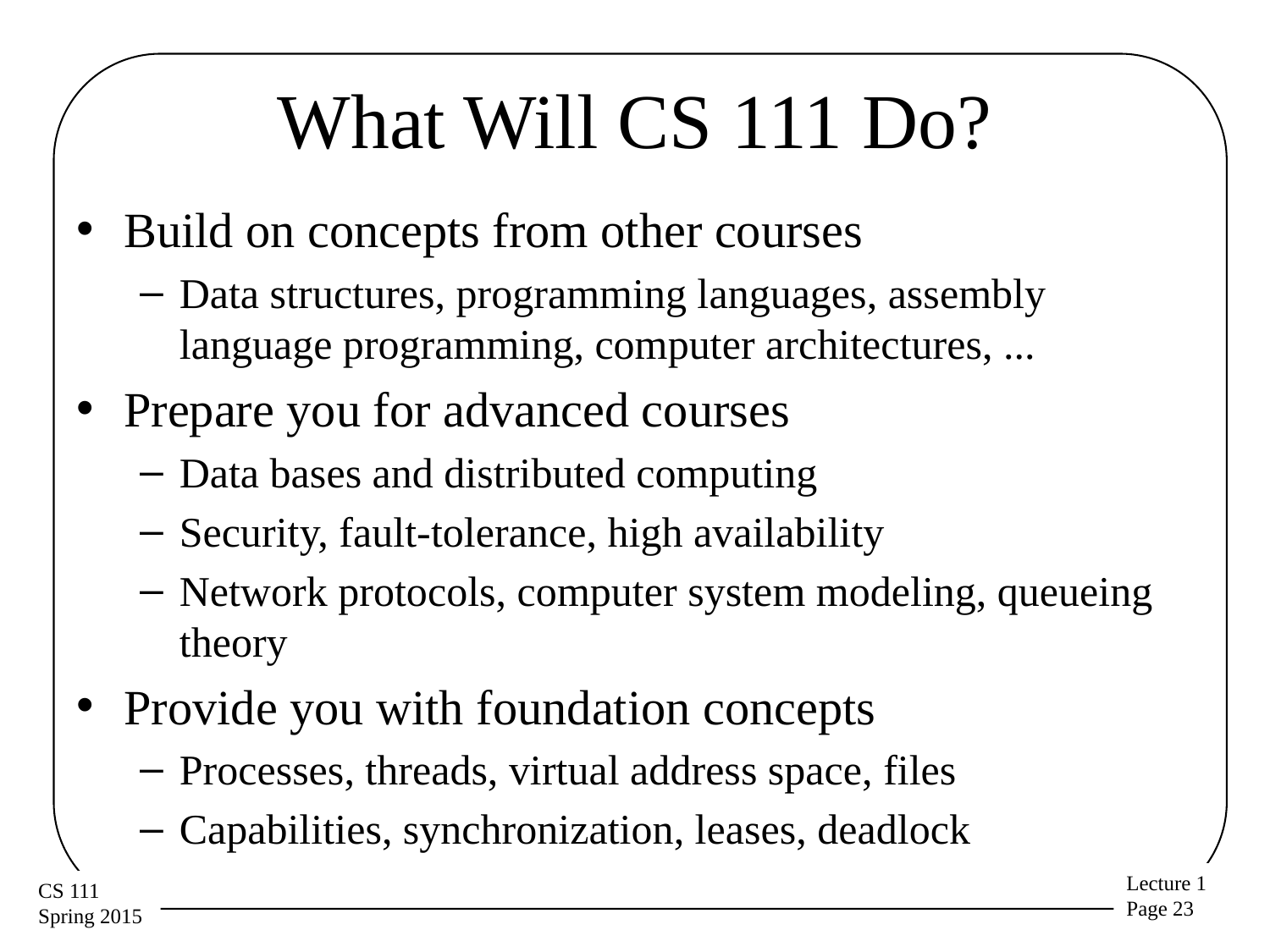

# What Will CS 111 Do?
Build on concepts from other courses
Data structures, programming languages, assembly language programming, computer architectures, ...
Prepare you for advanced courses
Data bases and distributed computing
Security, fault-tolerance, high availability
Network protocols, computer system modeling, queueing theory
Provide you with foundation concepts
Processes, threads, virtual address space, files
Capabilities, synchronization, leases, deadlock